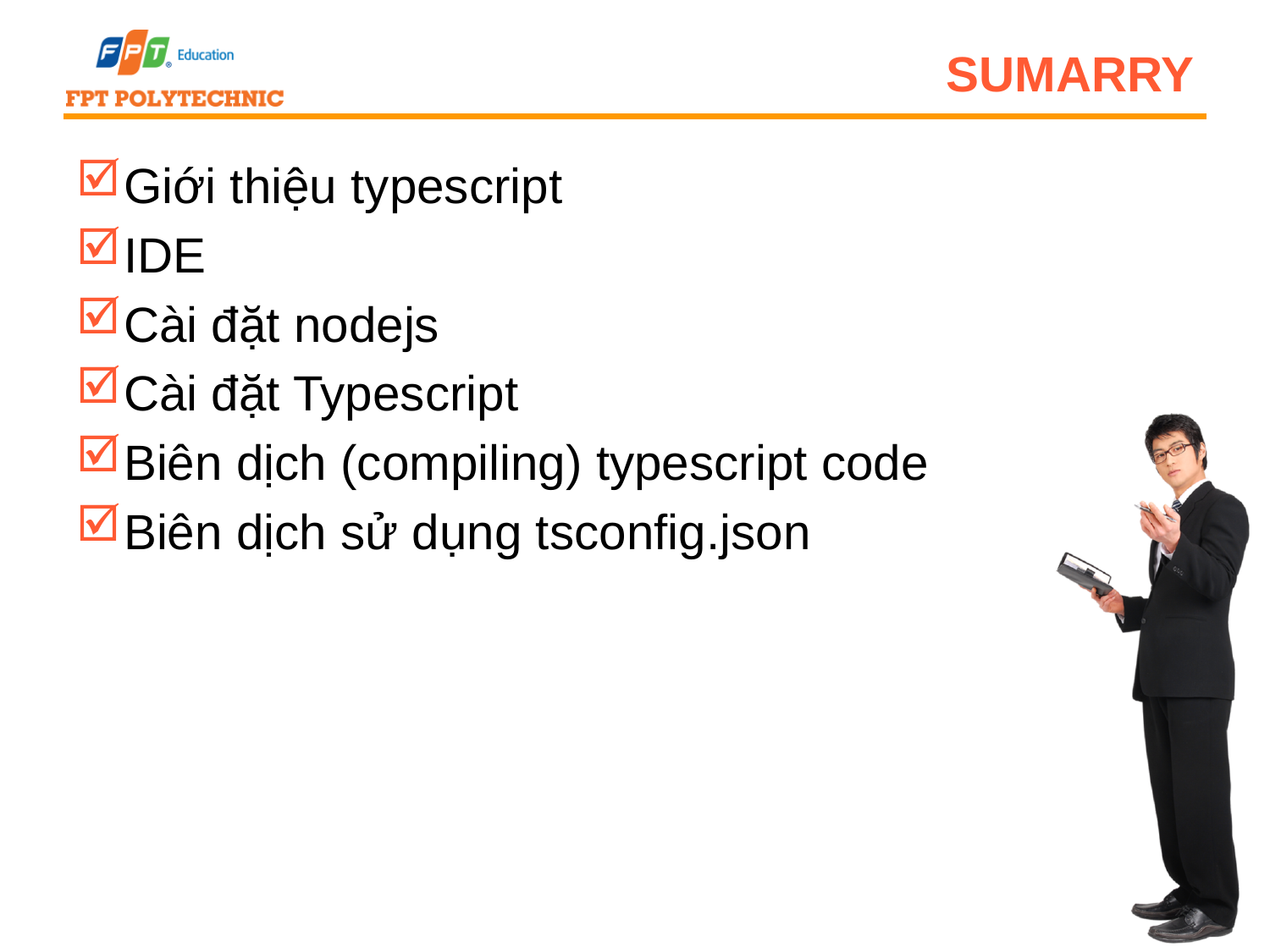

# Sumarry
Giới thiệu typescript
IDE
Cài đặt nodejs
Cài đặt Typescript
Biên dịch (compiling) typescript code
Biên dịch sử dụng tsconfig.json